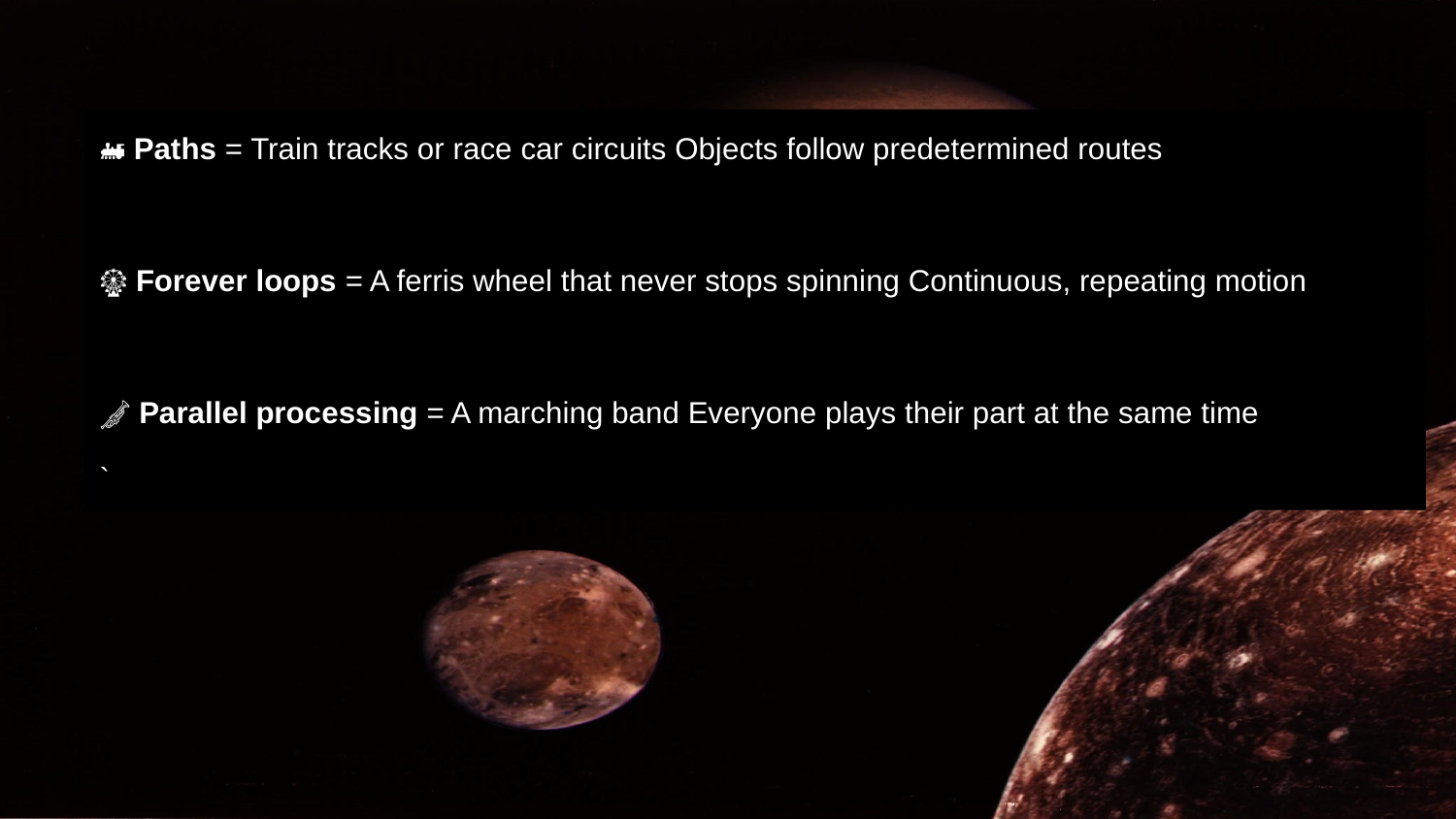

🚂 Paths = Train tracks or race car circuits Objects follow predetermined routes

🎡 Forever loops = A ferris wheel that never stops spinning Continuous, repeating motion

🎺 Parallel processing = A marching band Everyone plays their part at the same time
`